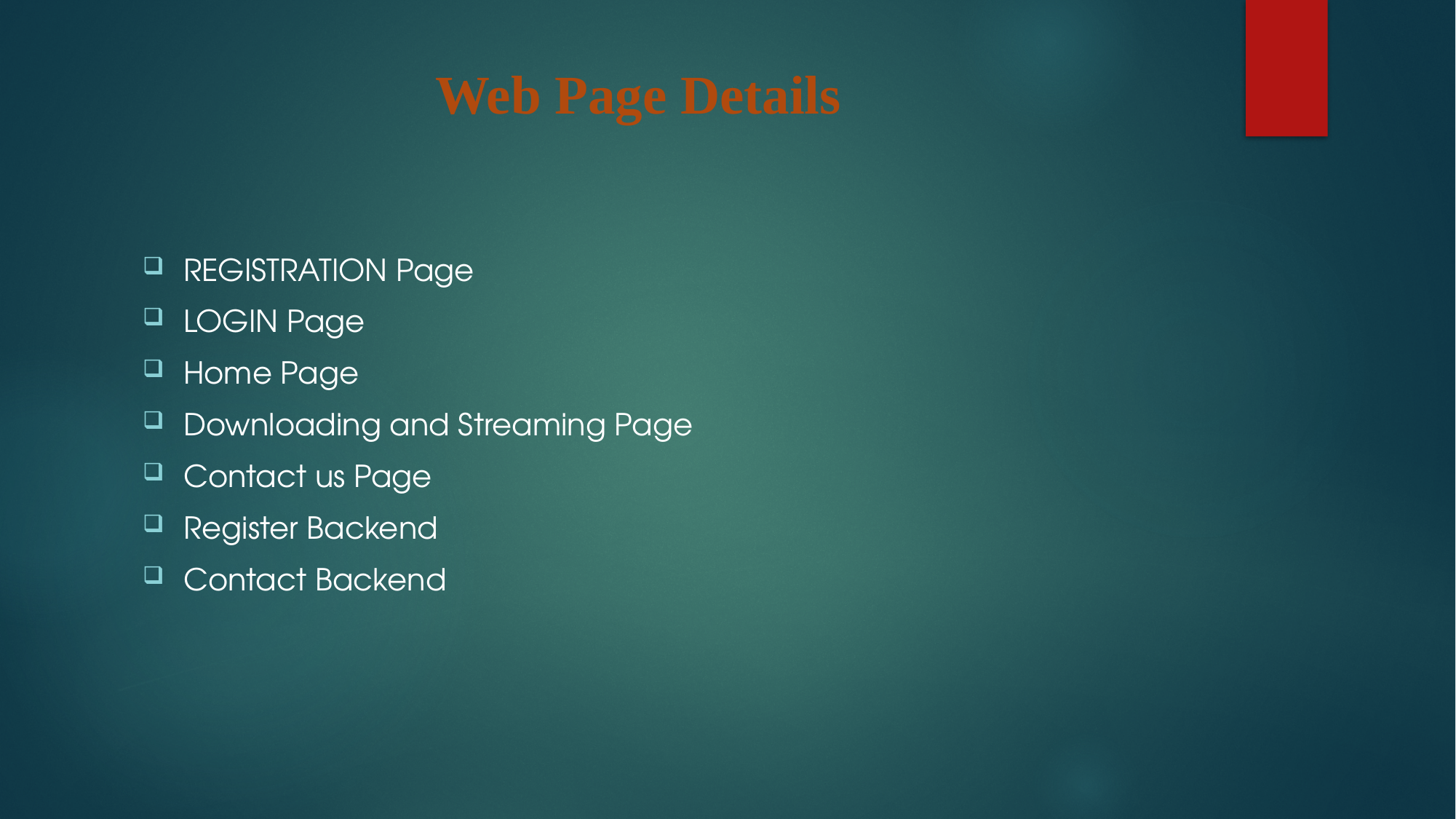

# Web Page Details
REGISTRATION Page
LOGIN Page
Home Page
Downloading and Streaming Page
Contact us Page
Register Backend
Contact Backend